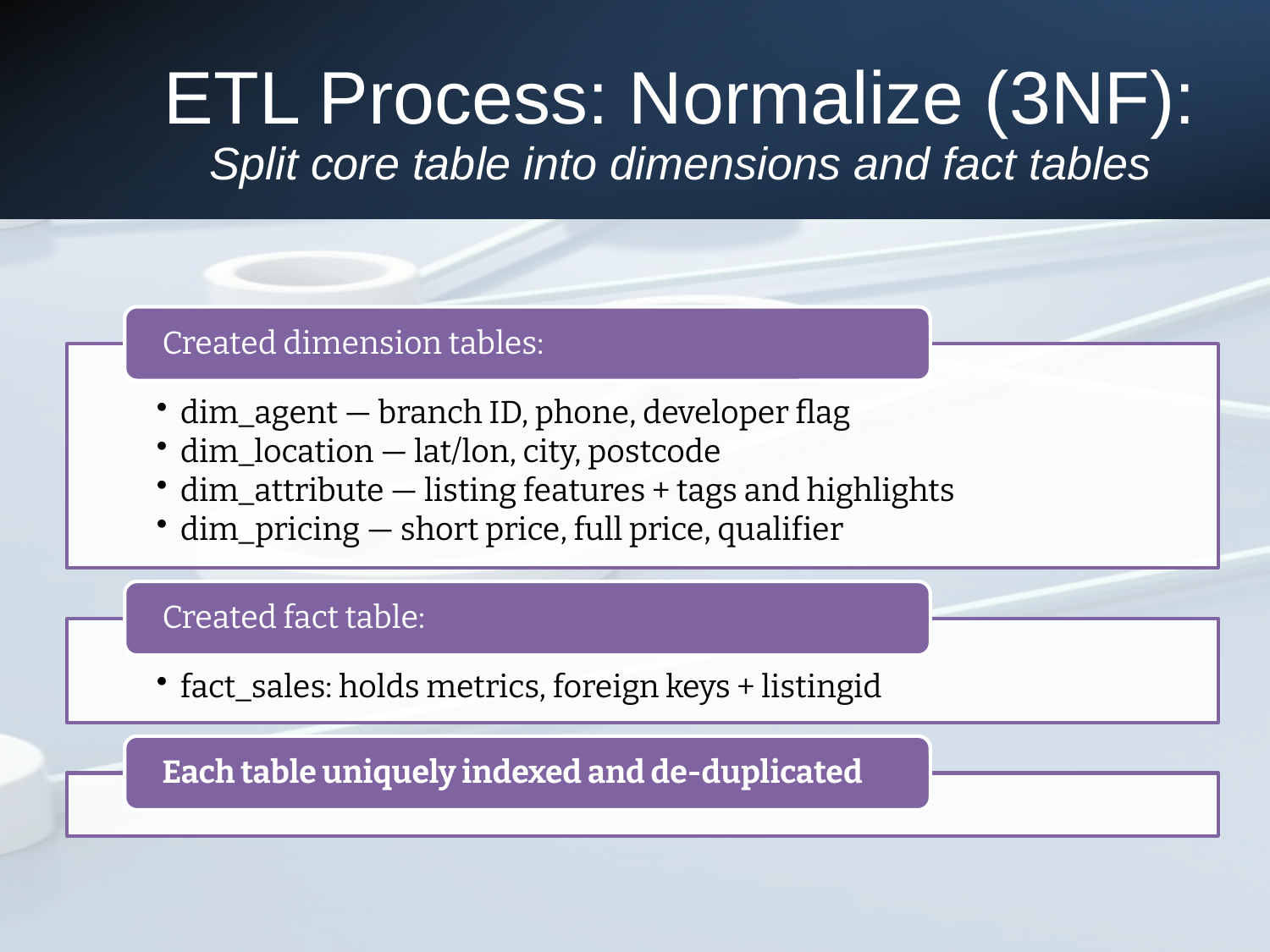

# ETL Process: Normalize (3NF): Split core table into dimensions and fact tables
dim_agent — branch ID, phone, developer flag
dim_location — lat/lon, city, postcode
dim_attribute — listing features + tags and highlights
dim_pricing — short price, full price, qualifier
Created dimension tables:
fact_sales: holds metrics, foreign keys + listingid
Created fact table:
Each table uniquely indexed and de-duplicated